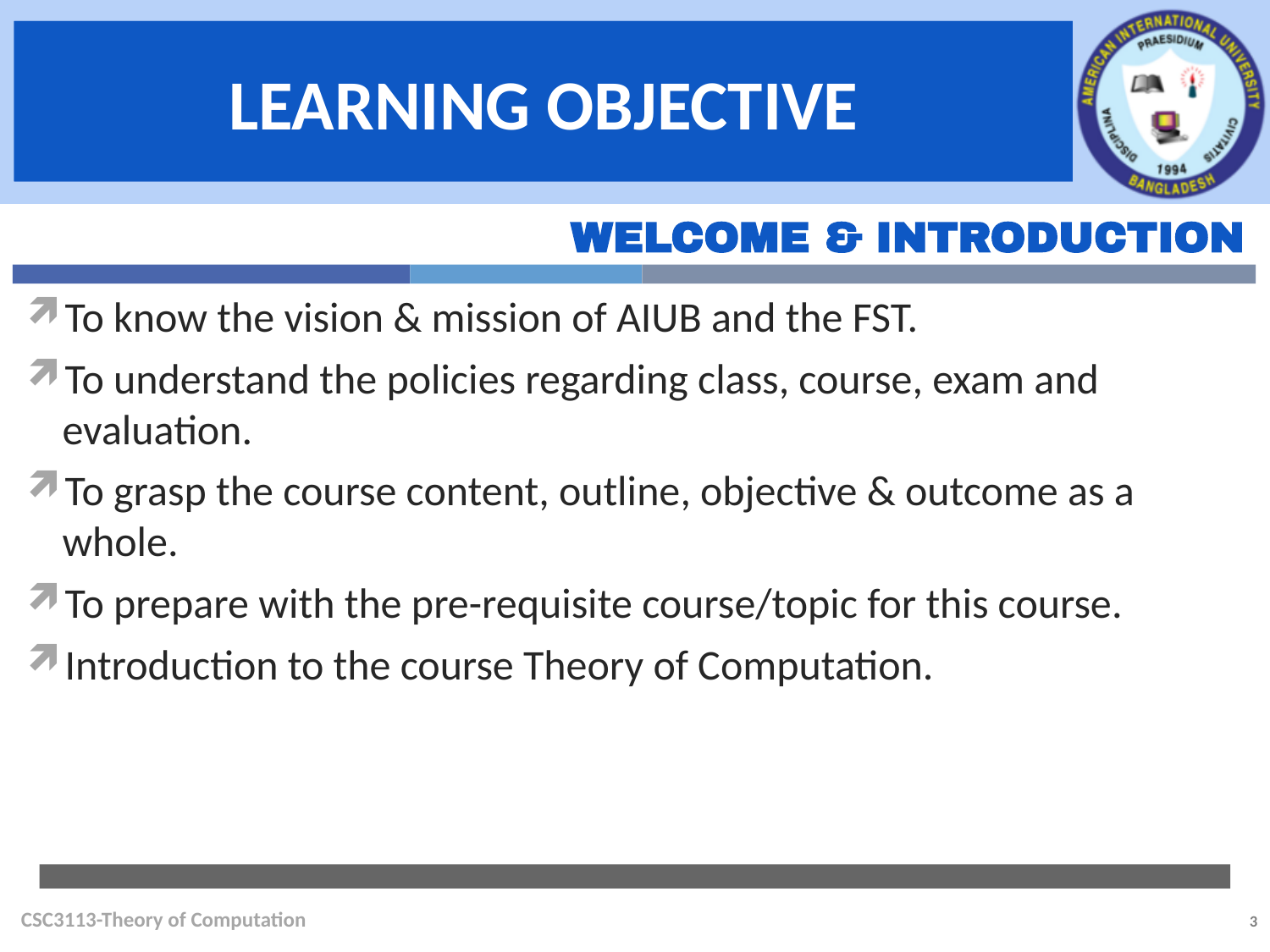

Welcome & Introduction
To know the vision & mission of AIUB and the FST.
To understand the policies regarding class, course, exam and evaluation.
To grasp the course content, outline, objective & outcome as a whole.
To prepare with the pre-requisite course/topic for this course.
Introduction to the course Theory of Computation.
CSC3113-Theory of Computation